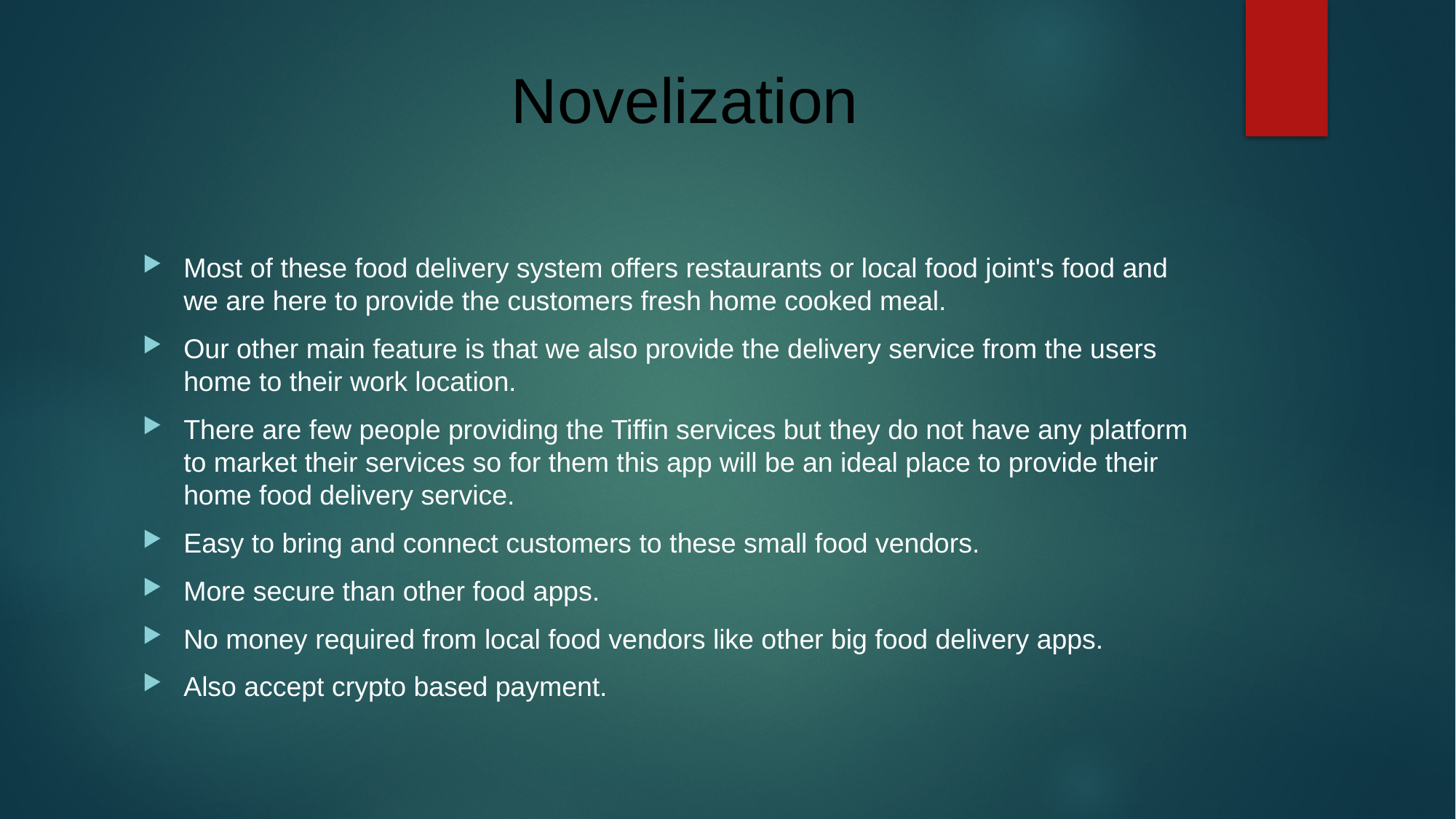

# Novelization
Most of these food delivery system offers restaurants or local food joint's food and we are here to provide the customers fresh home cooked meal.
Our other main feature is that we also provide the delivery service from the users home to their work location.
There are few people providing the Tiffin services but they do not have any platform to market their services so for them this app will be an ideal place to provide their home food delivery service.
Easy to bring and connect customers to these small food vendors.
More secure than other food apps.
No money required from local food vendors like other big food delivery apps.
Also accept crypto based payment.